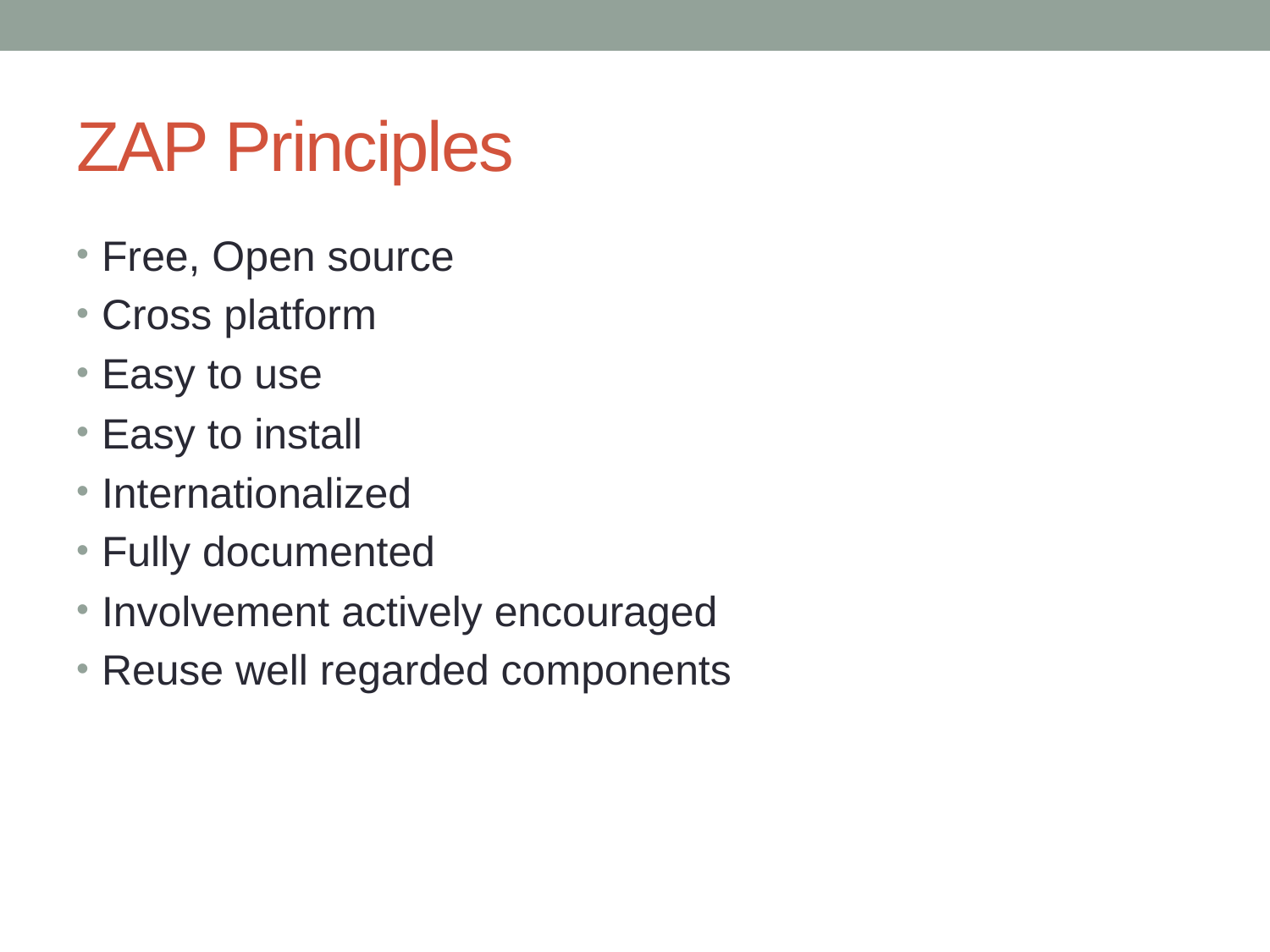

# ZAP Principles
Free, Open source
Cross platform
Easy to use
Easy to install
Internationalized
Fully documented
Involvement actively encouraged
Reuse well regarded components